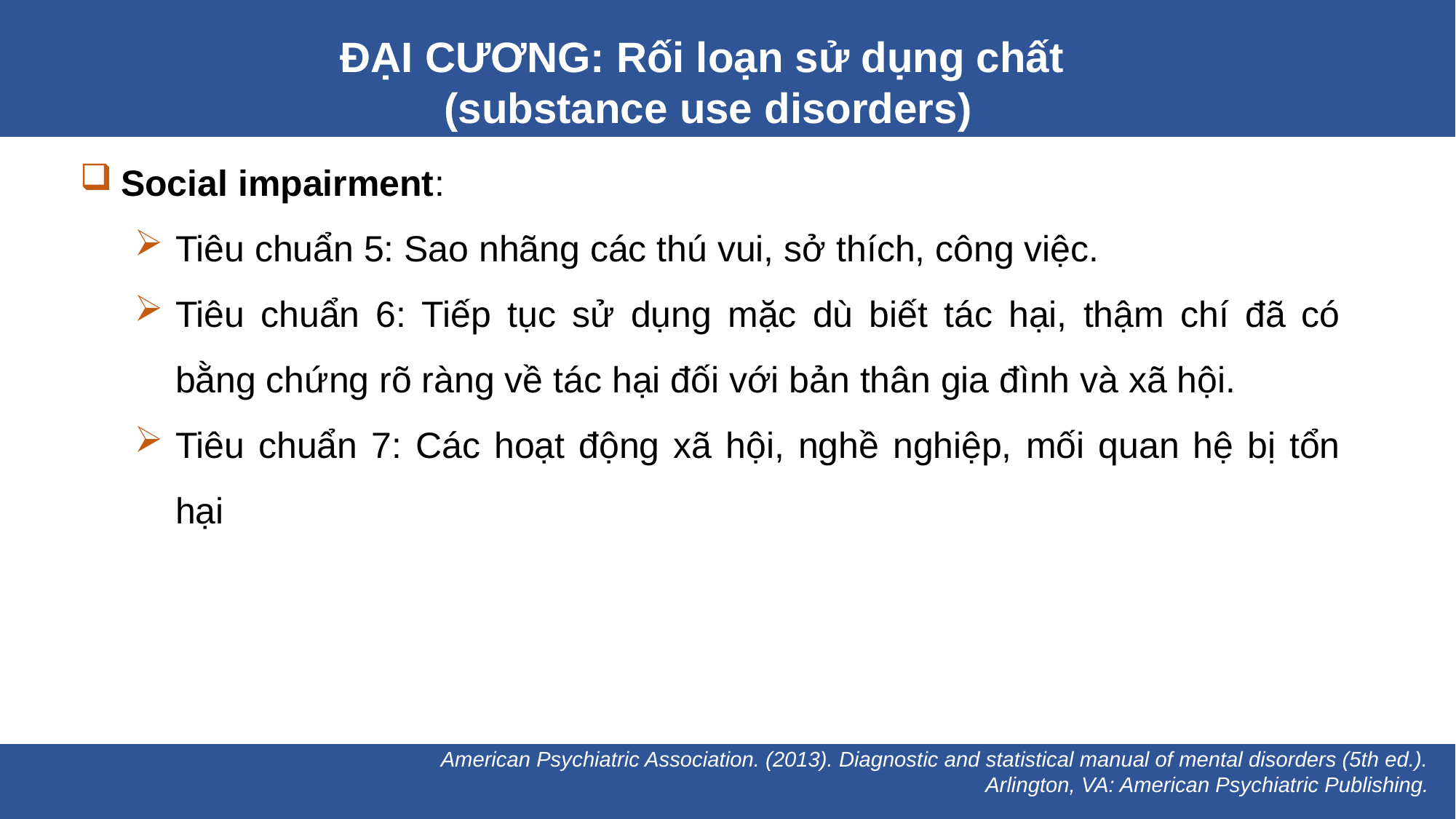

ĐẠI CƯƠNG: Rối loạn sử dụng chất
(substance use disorders)

Social impairment:
Tiêu chuẩn 5: Sao nhãng các thú vui, sở thích, công việc.
Tiêu chuẩn 6: Tiếp tục sử dụng mặc dù biết tác hại, thậm chí đã có bằng chứng rõ ràng về tác hại đối với bản thân gia đình và xã hội.
Tiêu chuẩn 7: Các hoạt động xã hội, nghề nghiệp, mối quan hệ bị tổn hại
American Psychiatric Association. (2013). Diagnostic and statistical manual of mental disorders (5th ed.). Arlington, VA: American Psychiatric Publishing.
American Psychiatric Association. (2013). Diagnostic and statistical manual of mental disorders (5th ed.). Arlington, VA: American Psychiatric Publishing.